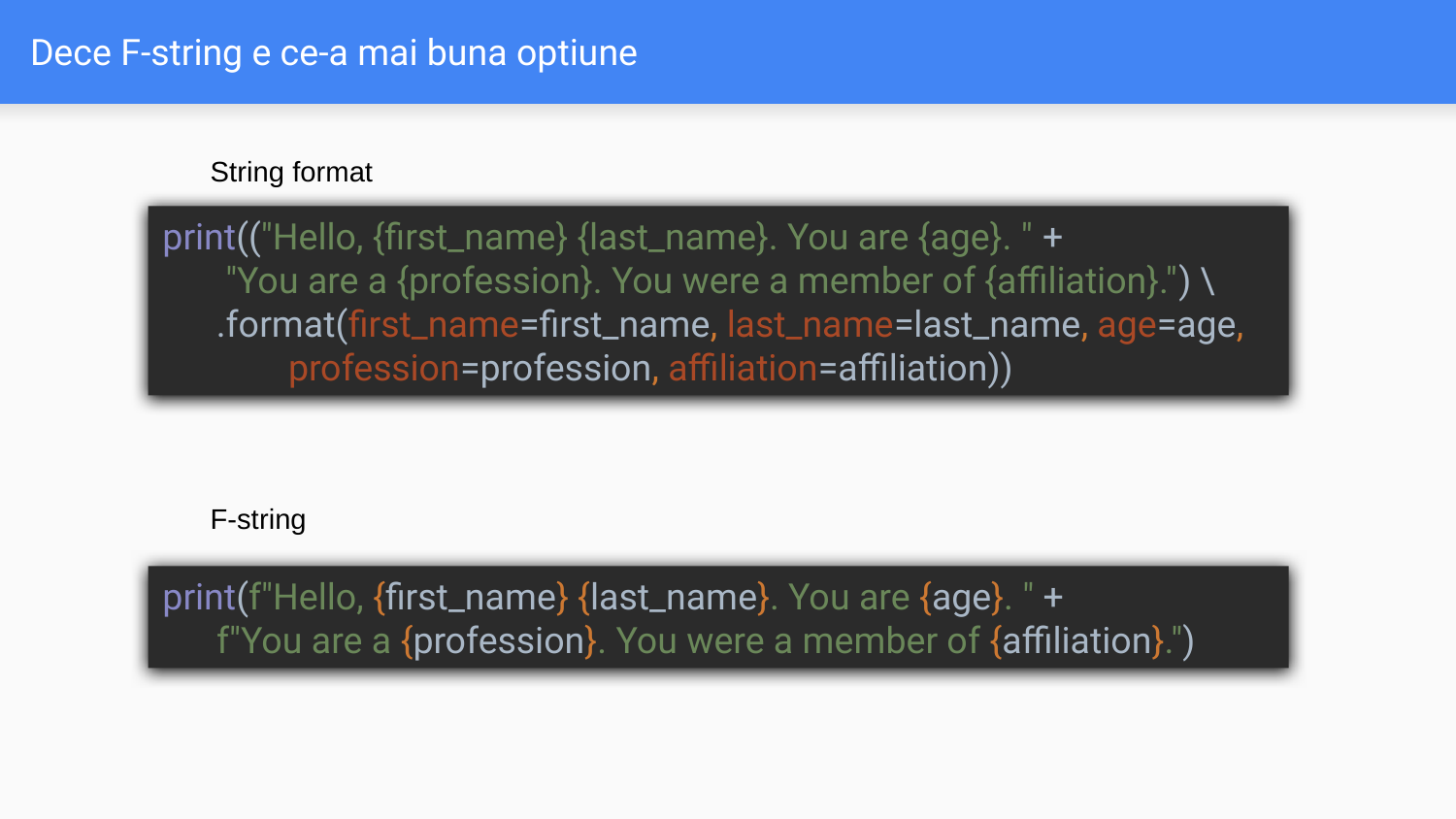

# Dece F-string e ce-a mai buna optiune
String format
print(("Hello, {first_name} {last_name}. You are {age}. " +
       "You are a {profession}. You were a member of {affiliation}.") \
      .format(first_name=first_name, last_name=last_name, age=age,
              profession=profession, affiliation=affiliation))
F-string
print(f"Hello, {first_name} {last_name}. You are {age}. " +
      f"You are a {profession}. You were a member of {affiliation}.")